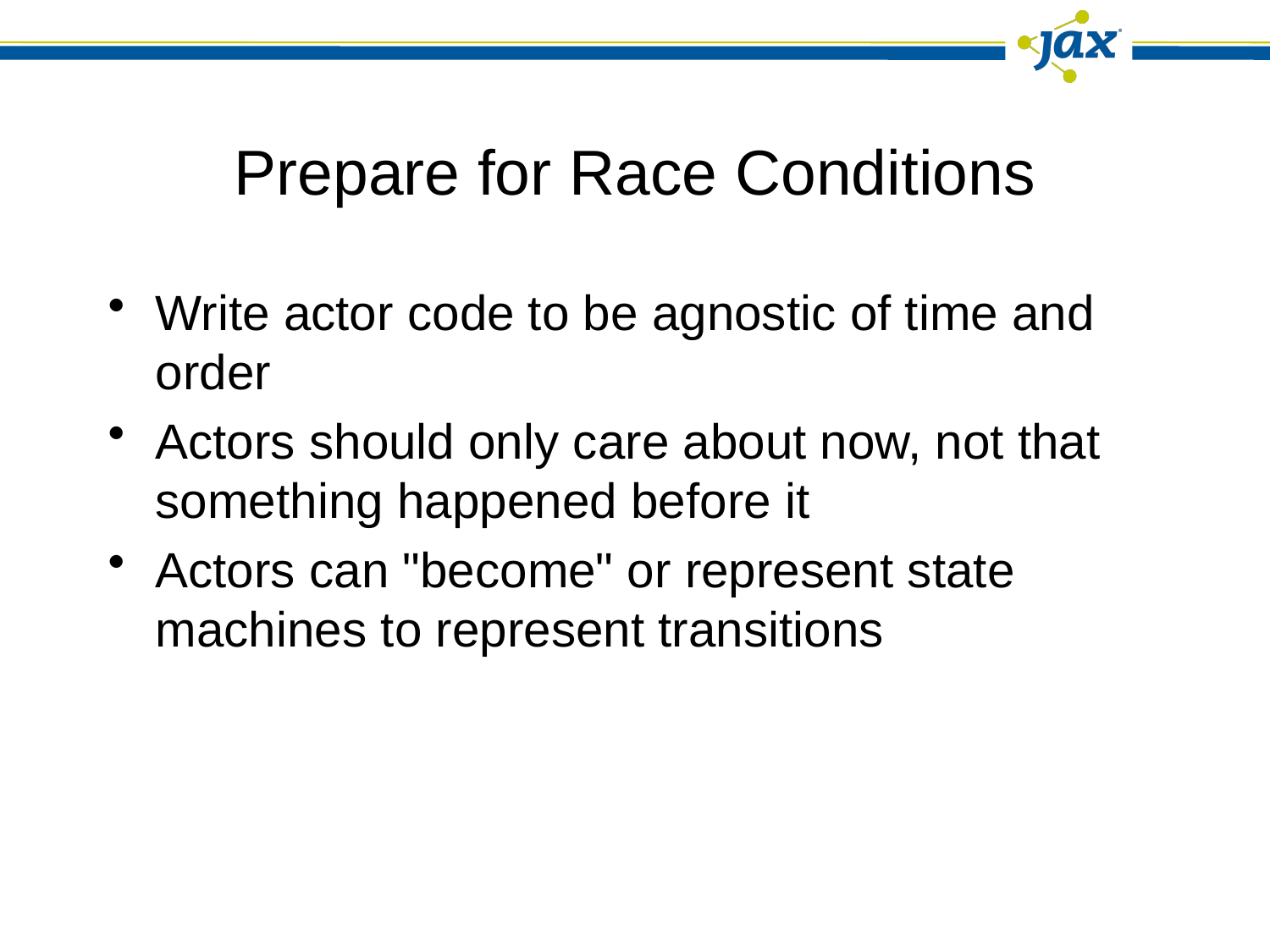

# Prepare for Race Conditions
Write actor code to be agnostic of time and order
Actors should only care about now, not that something happened before it
Actors can "become" or represent state machines to represent transitions